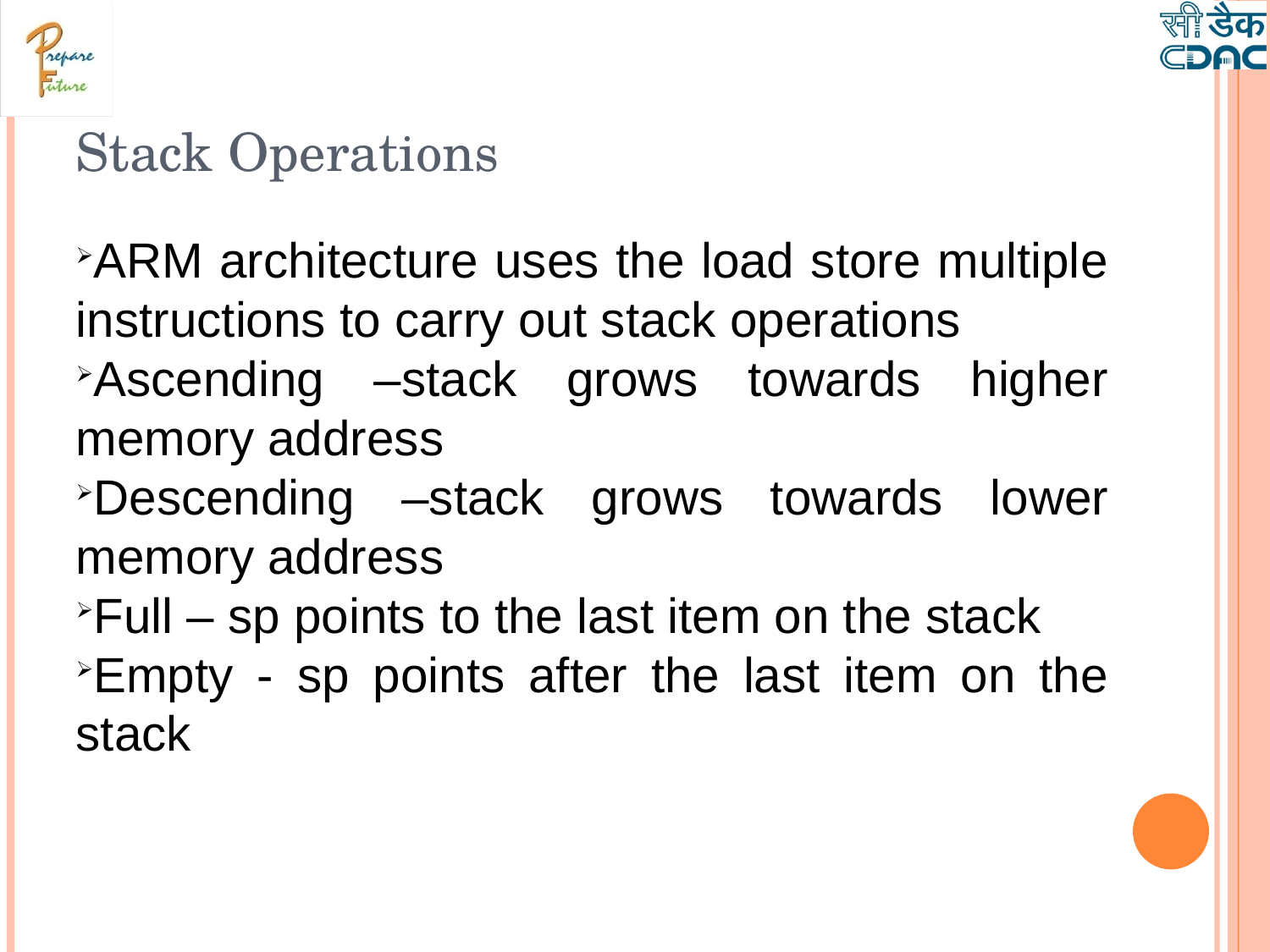

Stack Operations
ARM architecture uses the load store multiple instructions to carry out stack operations
Ascending –stack grows towards higher memory address
Descending –stack grows towards lower memory address
Full – sp points to the last item on the stack
Empty - sp points after the last item on the stack